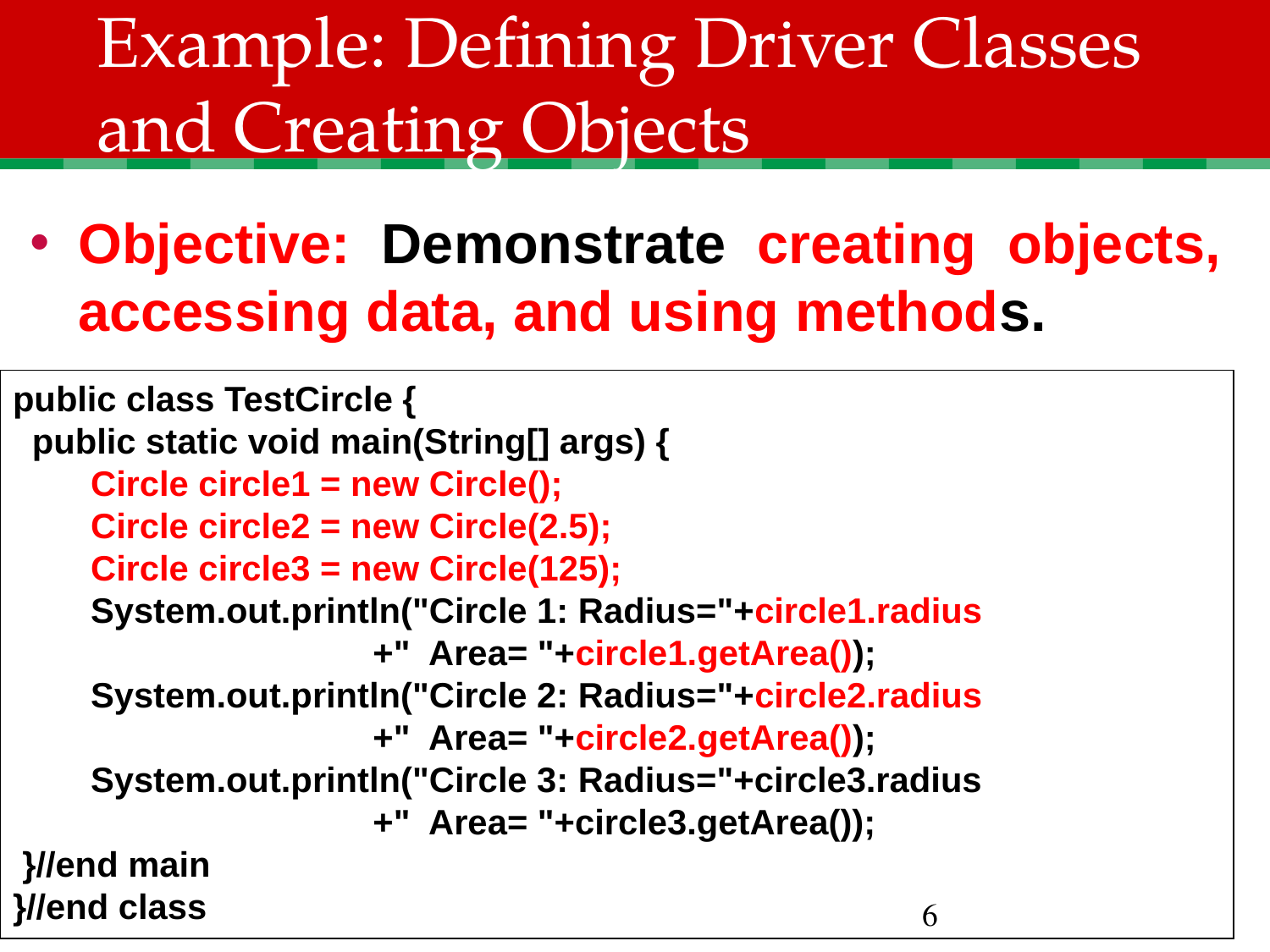

# Example: Defining Driver Classes and Creating Objects
Objective: Demonstrate creating objects, accessing data, and using methods.
public class TestCircle {
  public static void main(String[] args) {
        Circle circle1 = new Circle();
        Circle circle2 = new Circle(2.5);
        Circle circle3 = new Circle(125);
        System.out.println("Circle 1: Radius="+circle1.radius
                                     +"  Area= "+circle1.getArea());
        System.out.println("Circle 2: Radius="+circle2.radius
                                     +"  Area= "+circle2.getArea());
        System.out.println("Circle 3: Radius="+circle3.radius
                                     +"  Area= "+circle3.getArea());
 }//end main
}//end class
6